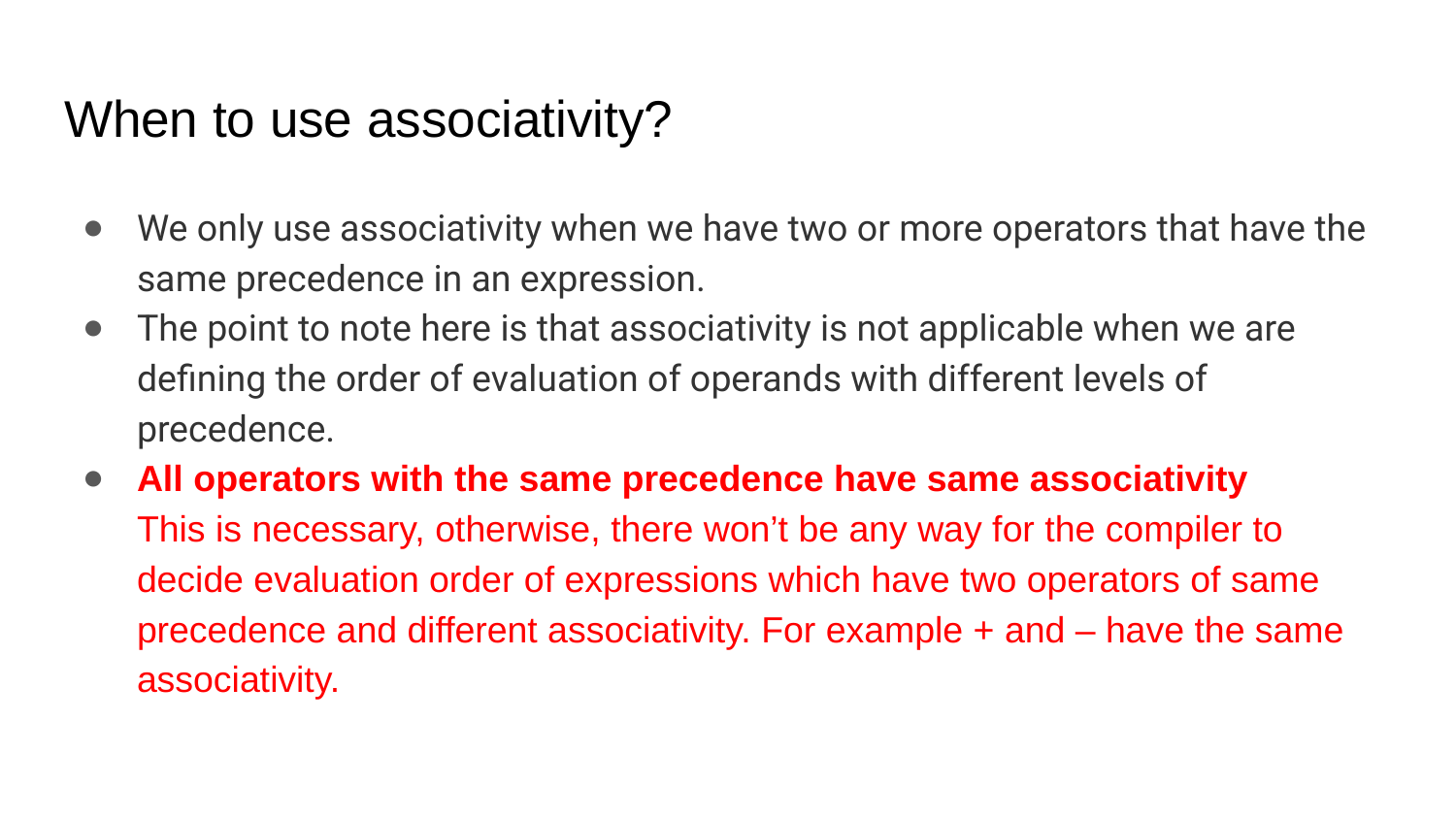

# When to use associativity?
We only use associativity when we have two or more operators that have the same precedence in an expression.
The point to note here is that associativity is not applicable when we are defining the order of evaluation of operands with different levels of precedence.
All operators with the same precedence have same associativity 
This is necessary, otherwise, there won’t be any way for the compiler to decide evaluation order of expressions which have two operators of same precedence and different associativity. For example + and – have the same associativity.